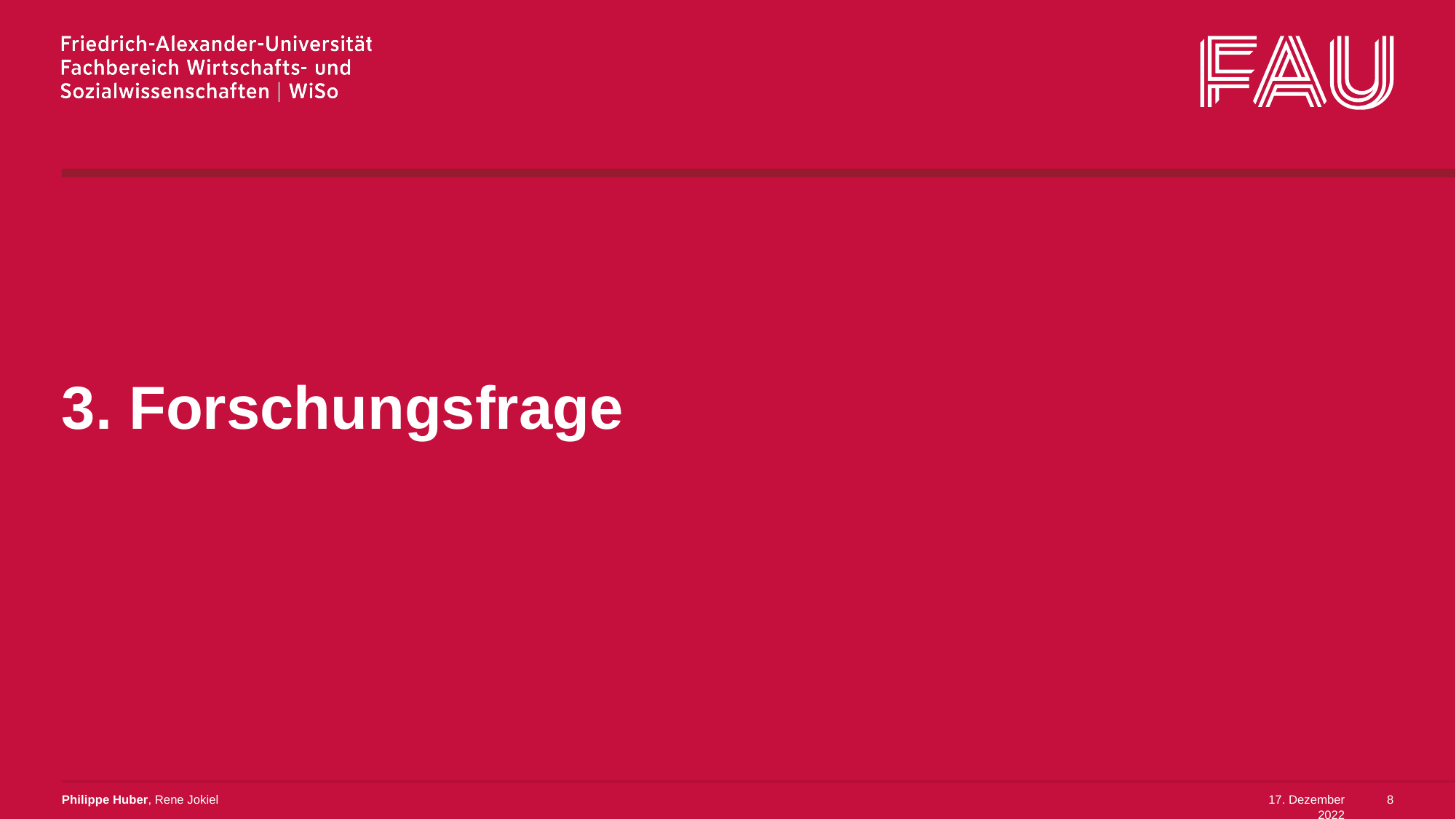

# 3. Forschungsfrage
Philippe Huber, Rene Jokiel
17. Dezember 2022
8